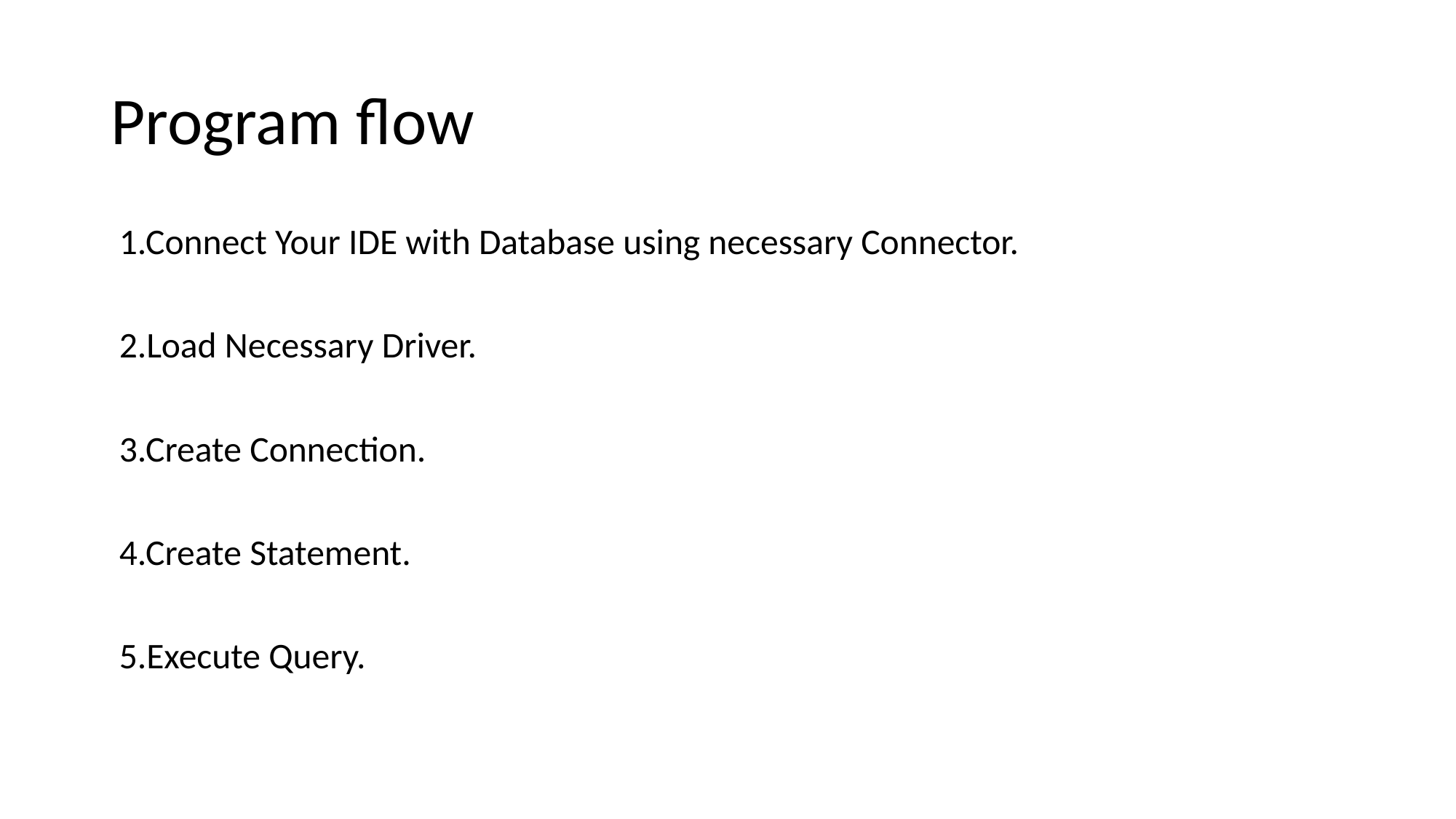

# Program flow
 1.Connect Your IDE with Database using necessary Connector.

 2.Load Necessary Driver.

 3.Create Connection.

 4.Create Statement.

 5.Execute Query.